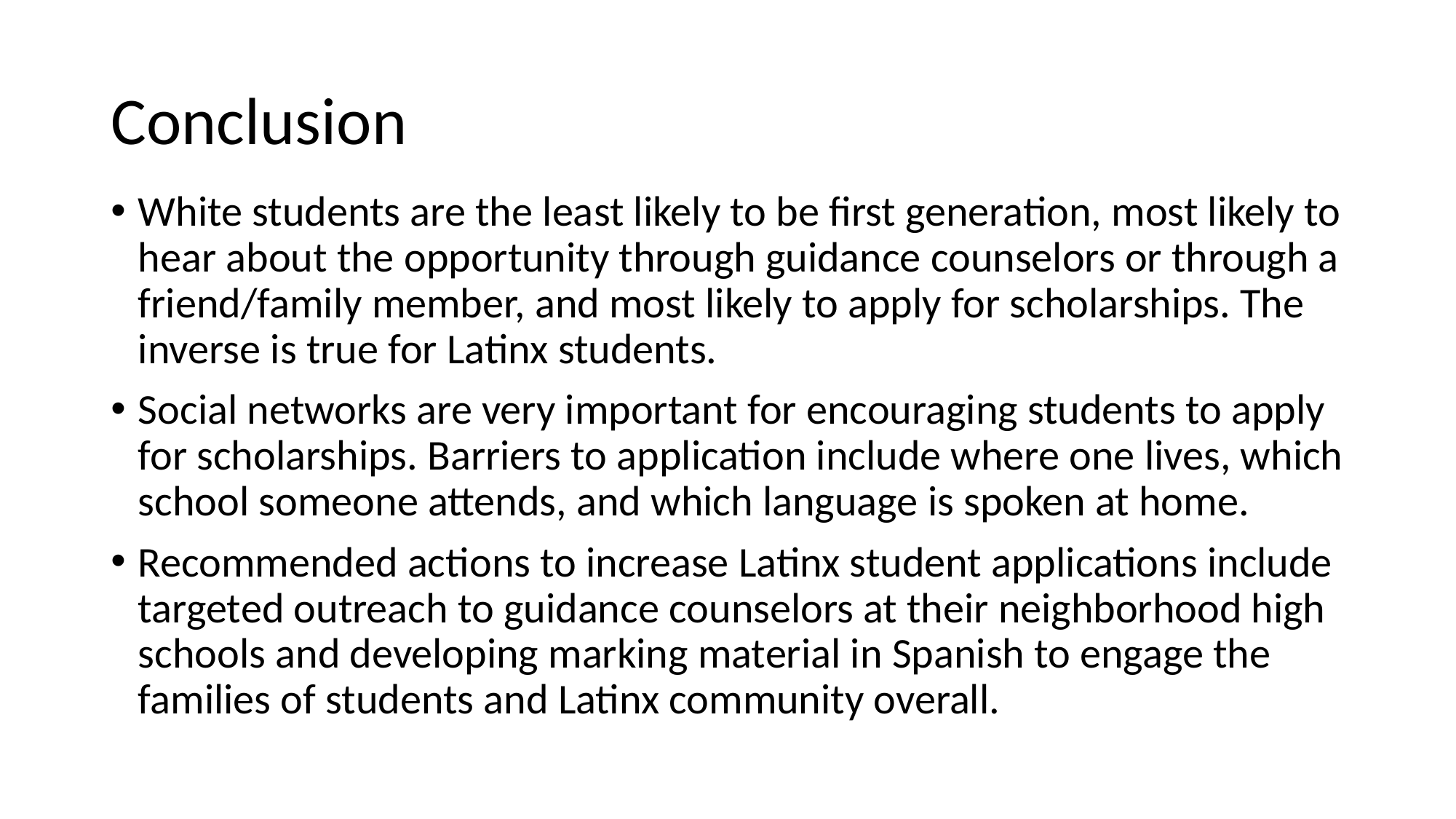

# Conclusion
White students are the least likely to be first generation, most likely to hear about the opportunity through guidance counselors or through a friend/family member, and most likely to apply for scholarships. The inverse is true for Latinx students.
Social networks are very important for encouraging students to apply for scholarships. Barriers to application include where one lives, which school someone attends, and which language is spoken at home.
Recommended actions to increase Latinx student applications include targeted outreach to guidance counselors at their neighborhood high schools and developing marking material in Spanish to engage the families of students and Latinx community overall.